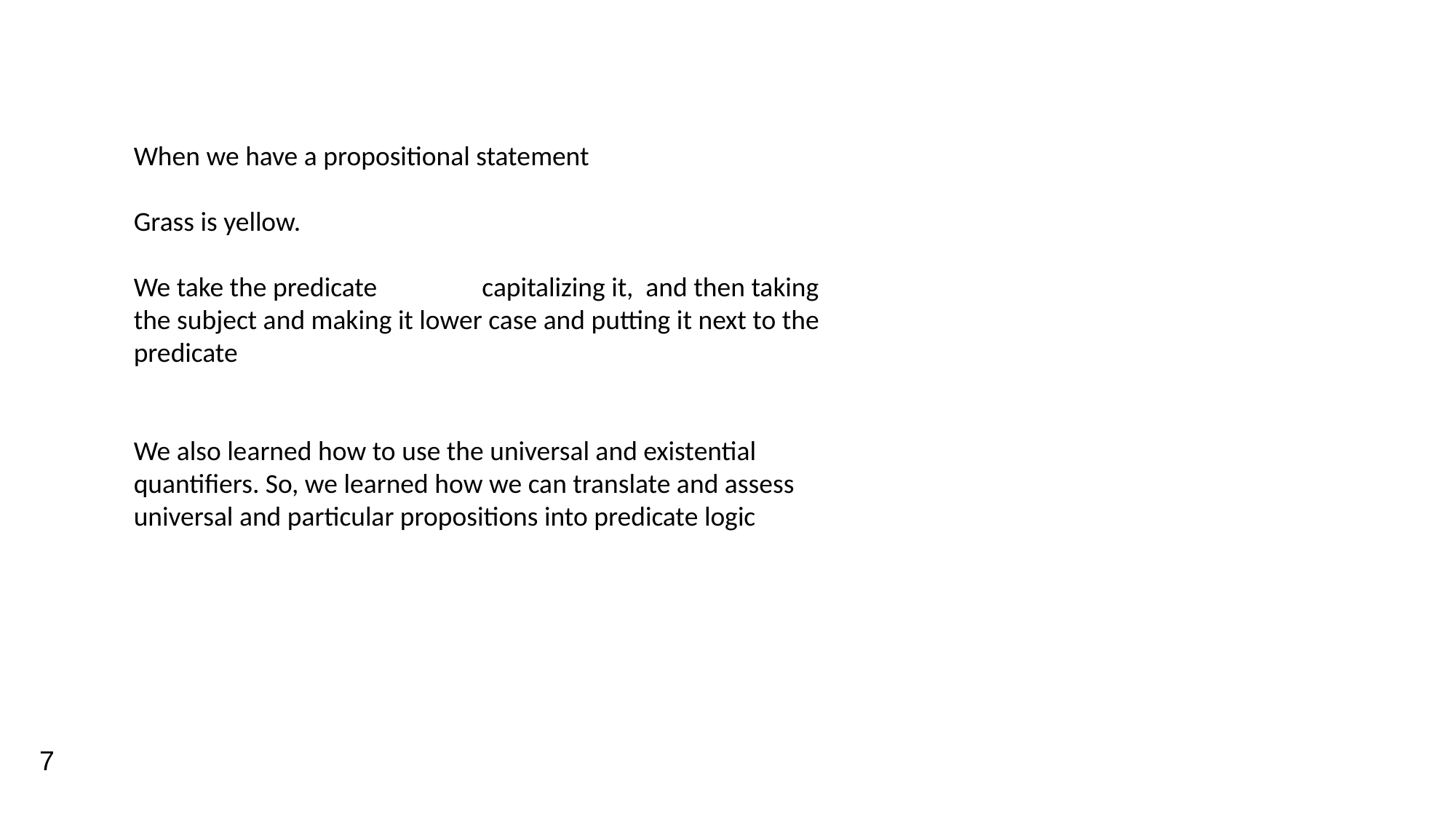

When we have a propositional statement

Grass is yellow.

We take the predicate                 capitalizing it,  and then taking the subject and making it lower case and putting it next to the predicate

We also learned how to use the universal and existential quantifiers. So, we learned how we can translate and assess universal and particular propositions into predicate logic

7